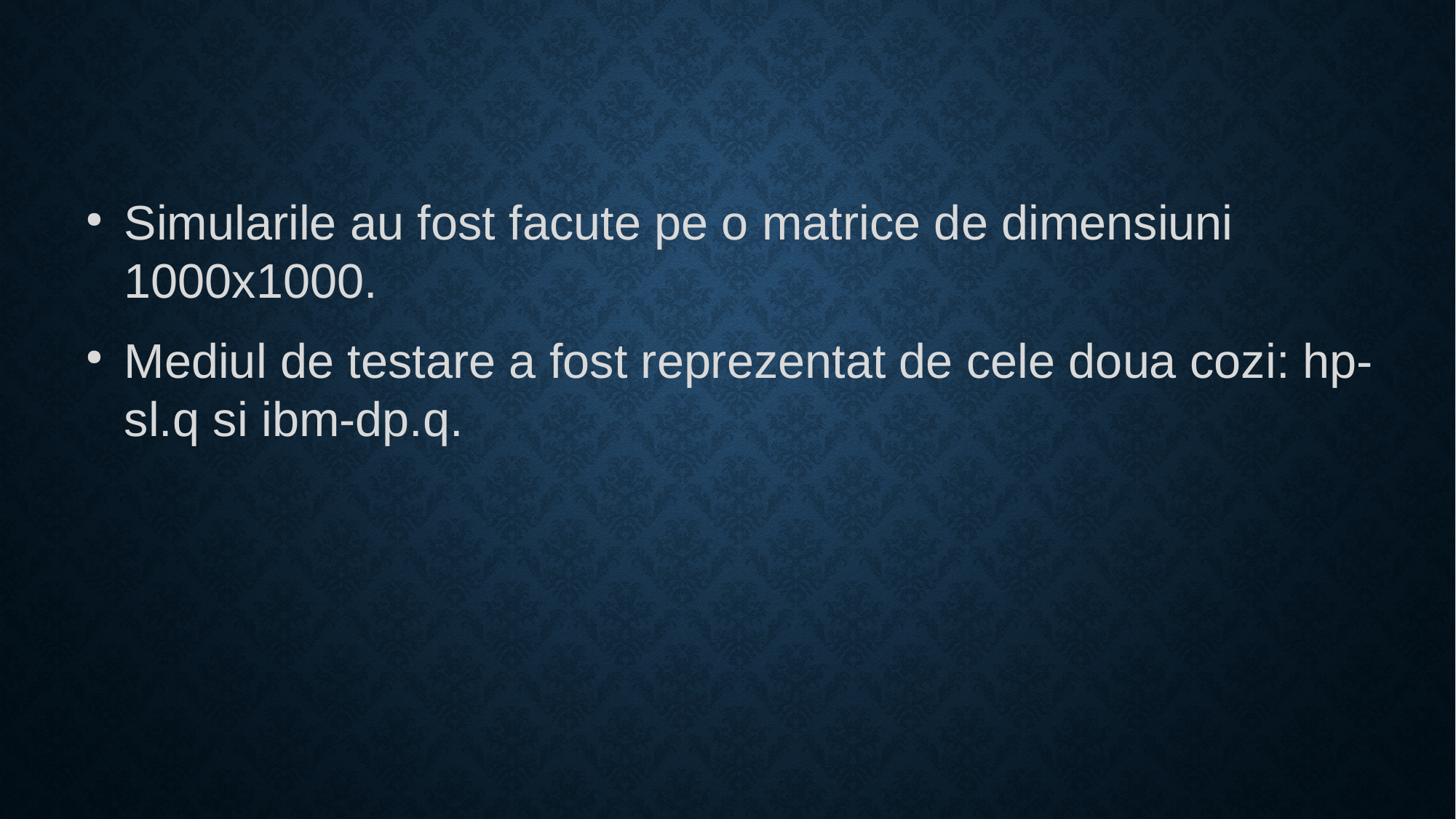

Simularile au fost facute pe o matrice de dimensiuni 1000x1000.
Mediul de testare a fost reprezentat de cele doua cozi: hp-sl.q si ibm-dp.q.